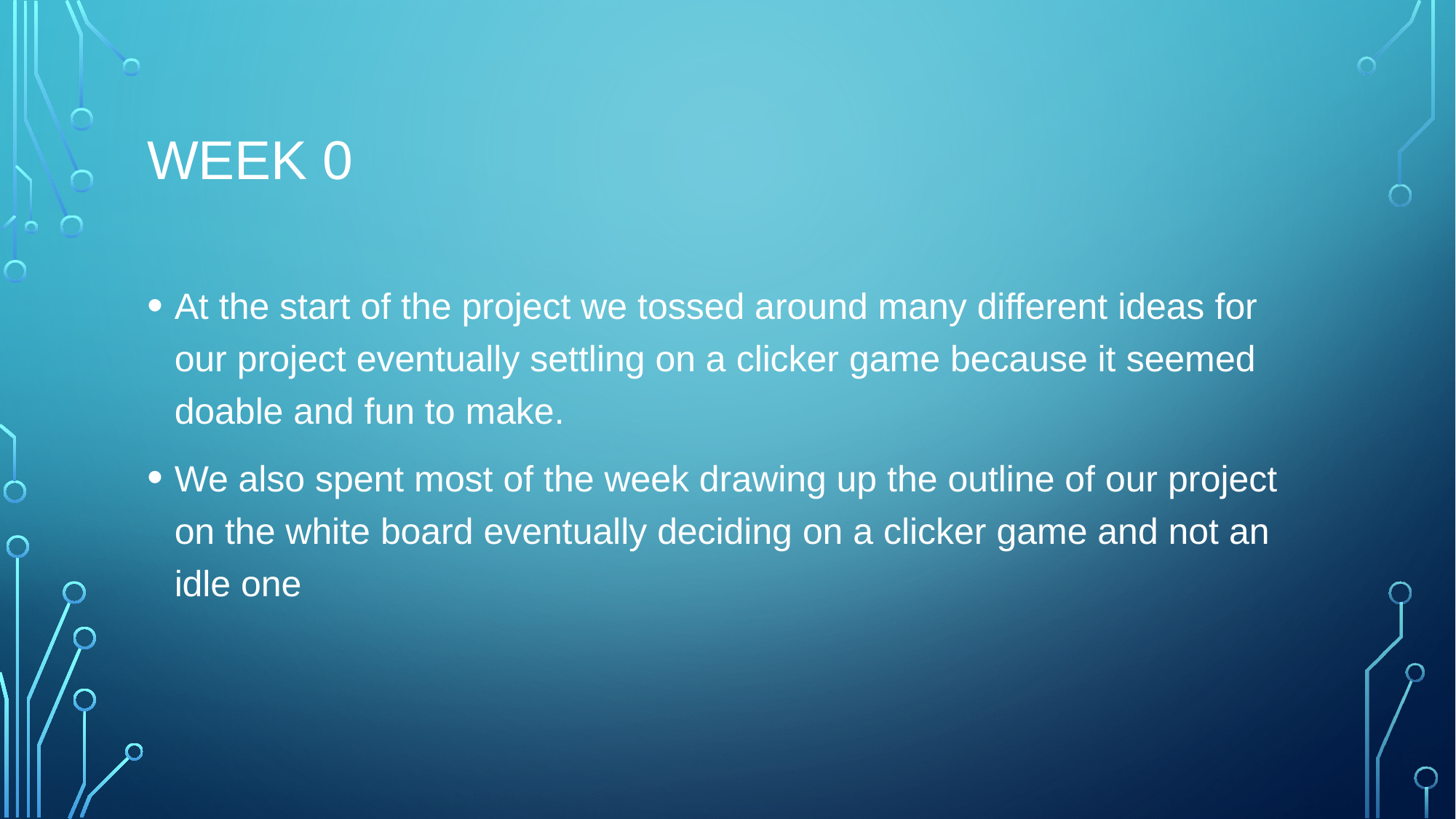

# Week 0
At the start of the project we tossed around many different ideas for our project eventually settling on a clicker game because it seemed doable and fun to make.
We also spent most of the week drawing up the outline of our project on the white board eventually deciding on a clicker game and not an idle one